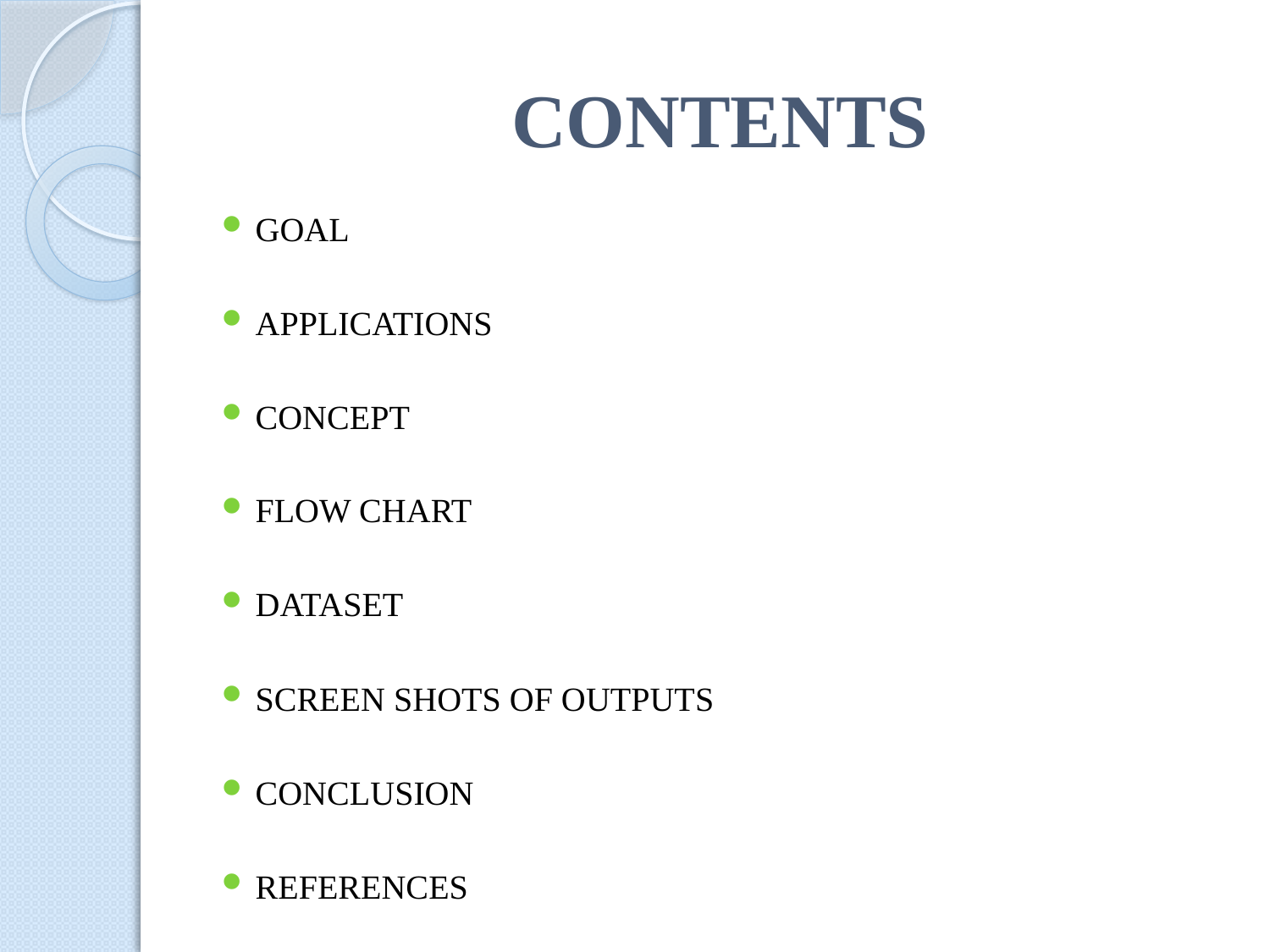

# CONTENTS
GOAL

APPLICATIONS

CONCEPT

FLOW CHART

DATASET

SCREEN SHOTS OF OUTPUTS

CONCLUSION

REFERENCES